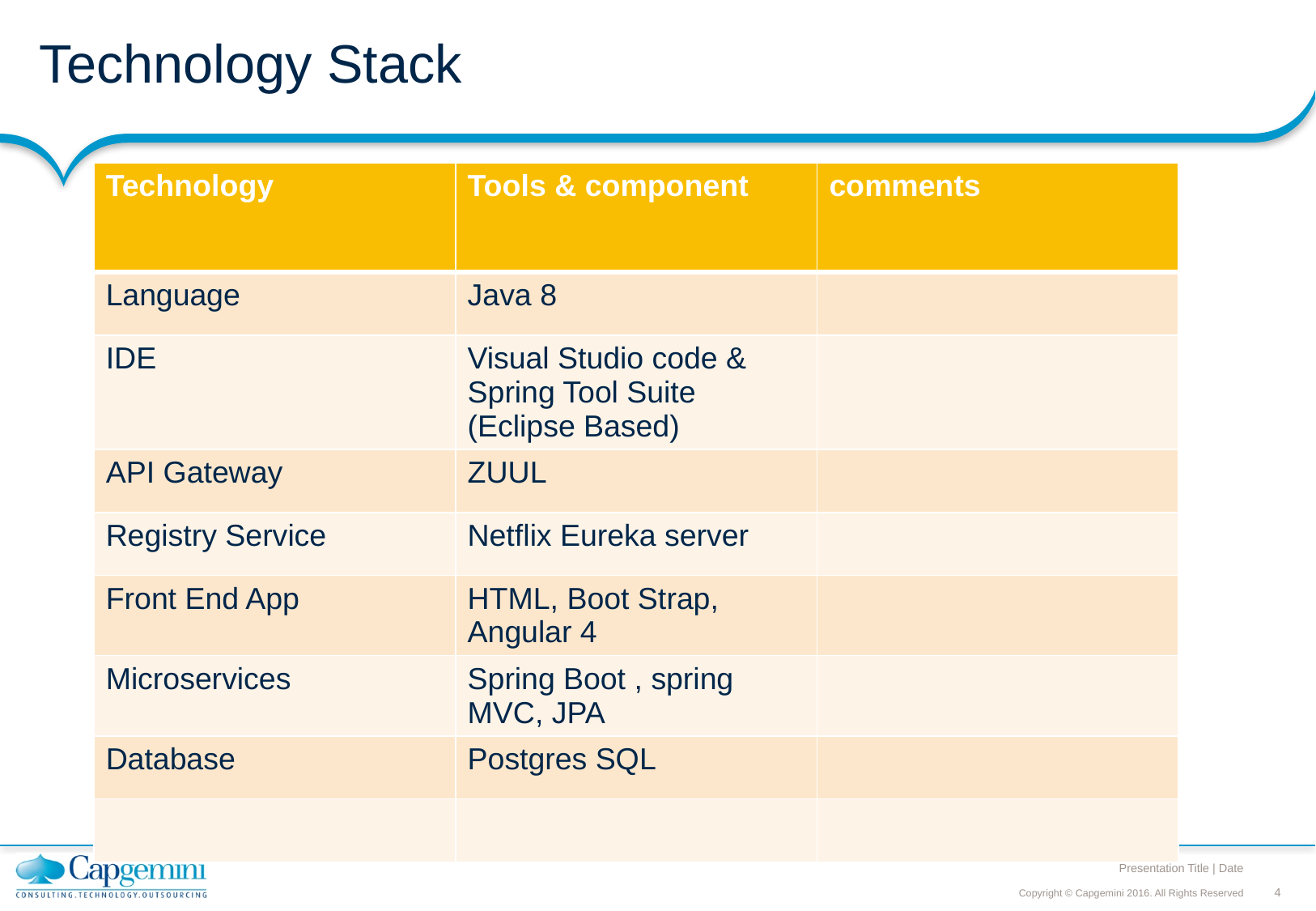

# Technology Stack
| Technology | Tools & component | comments |
| --- | --- | --- |
| Language | Java 8 |  |
| IDE | Visual Studio code & Spring Tool Suite (Eclipse Based) |  |
| API Gateway | ZUUL |  |
| Registry Service | Netflix Eureka server |  |
| Front End App | HTML, Boot Strap, Angular 4 |  |
| Microservices | Spring Boot , spring MVC, JPA |  |
| Database | Postgres SQL |  |
|  |  |  |